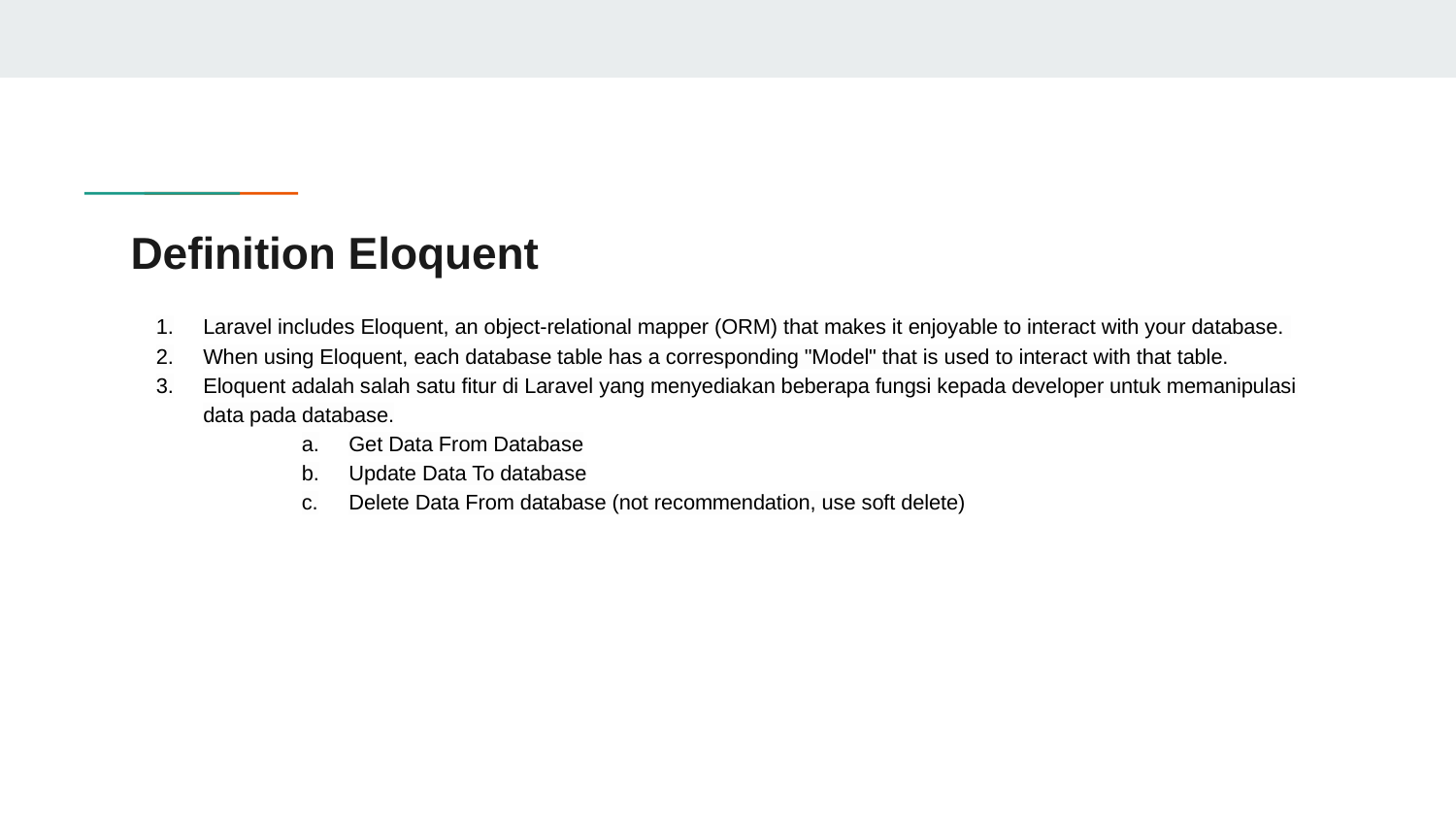

# Definition Eloquent
Laravel includes Eloquent, an object-relational mapper (ORM) that makes it enjoyable to interact with your database.
When using Eloquent, each database table has a corresponding "Model" that is used to interact with that table.
Eloquent adalah salah satu fitur di Laravel yang menyediakan beberapa fungsi kepada developer untuk memanipulasi data pada database.
Get Data From Database
Update Data To database
Delete Data From database (not recommendation, use soft delete)